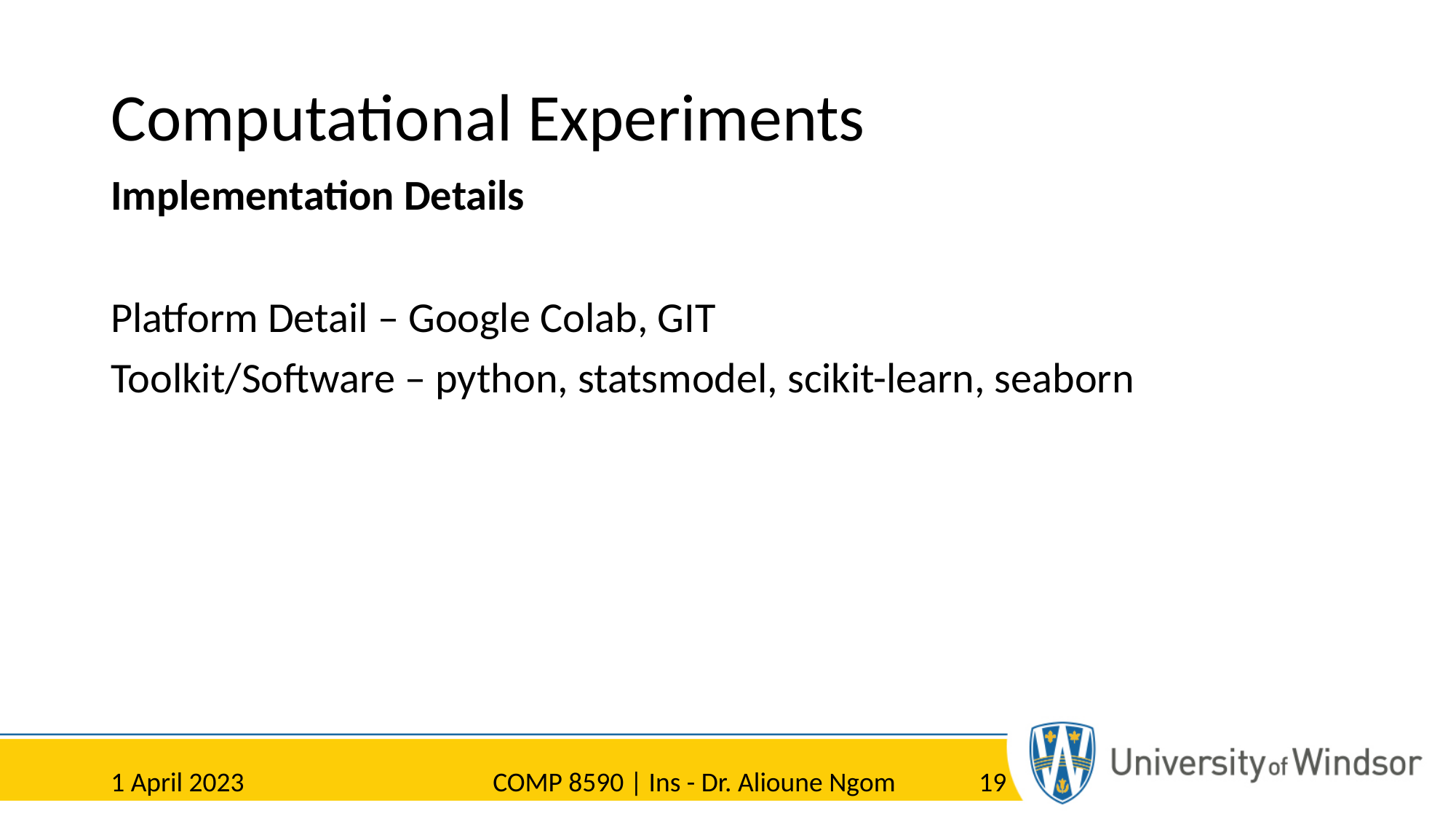

# Computational Experiments
Implementation Details

Platform Detail – Google Colab, GIT
Toolkit/Software – python, statsmodel, scikit-learn, seaborn
1 April 2023
COMP 8590 | Ins - Dr. Alioune Ngom
19